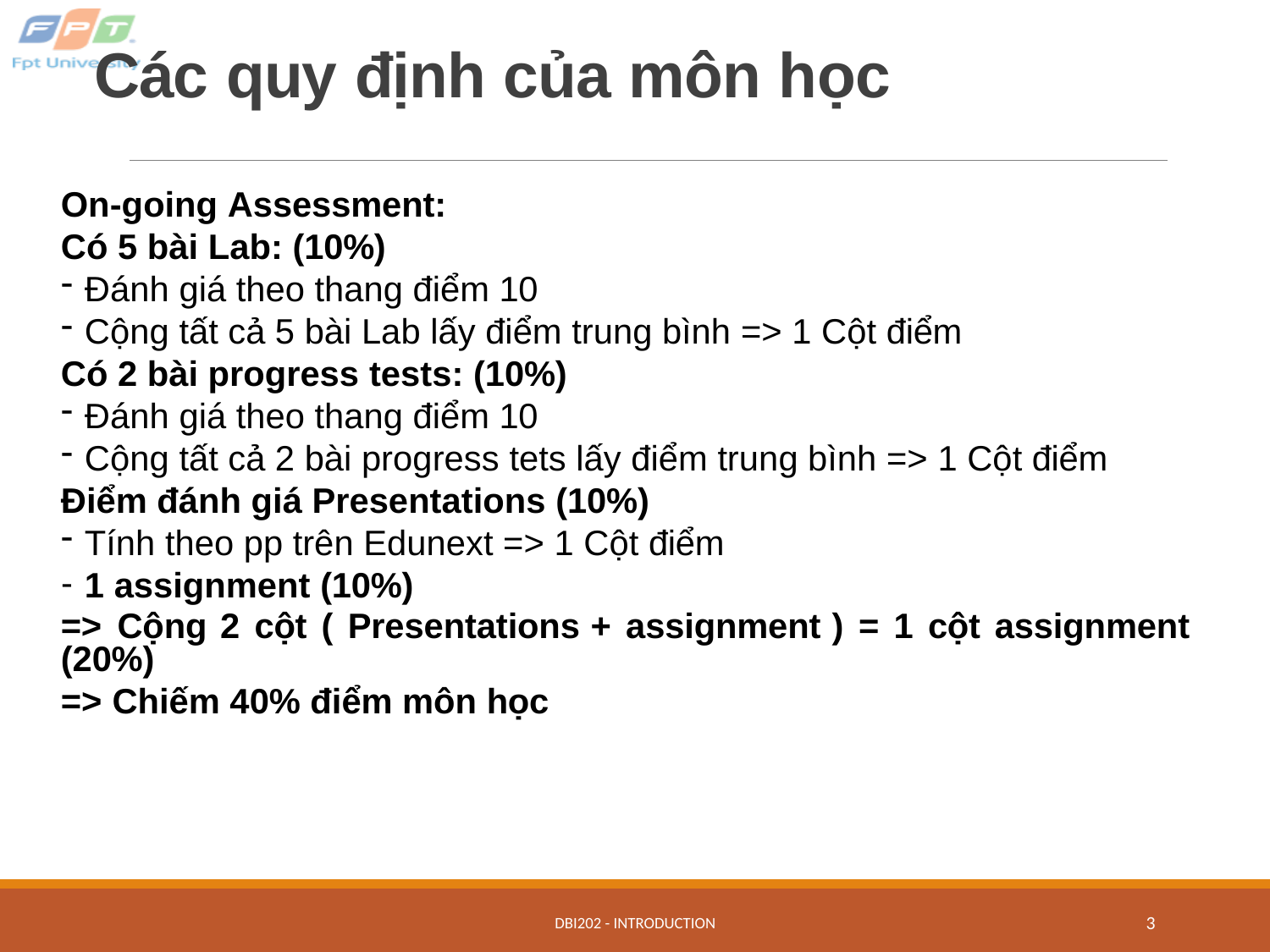

# Các quy định của môn học
On-going Assessment:
Có 5 bài Lab: (10%)
Đánh giá theo thang điểm 10
Cộng tất cả 5 bài Lab lấy điểm trung bình => 1 Cột điểm
Có 2 bài progress tests: (10%)
Đánh giá theo thang điểm 10
Cộng tất cả 2 bài progress tets lấy điểm trung bình => 1 Cột điểm
Điểm đánh giá Presentations (10%)
Tính theo pp trên Edunext => 1 Cột điểm
1 assignment (10%)
=>	Cộng	2	cột	(	Presentations	+	assignment	)	=	1	cột	assignment (20%)
=> Chiếm 40% điểm môn học
DBI202 - Introduction
3